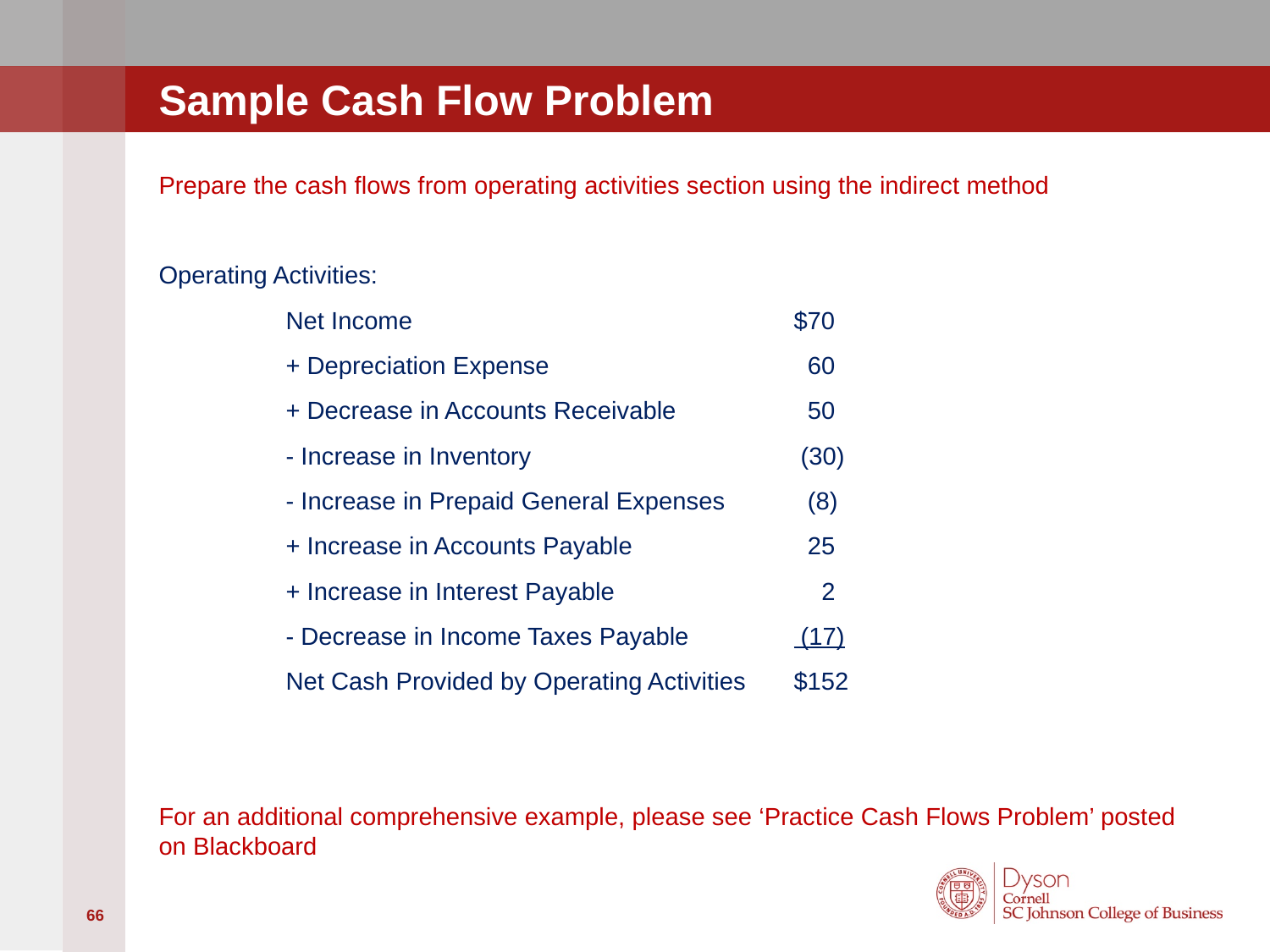

# Sample Cash Flow Problem
Prepare the cash flows from operating activities section using the indirect method

Operating Activities:
	Net Income				$70
	+ Depreciation Expense		  60
	+ Decrease in Accounts Receivable	  50
	- Increase in Inventory			 (30)
	- Increase in Prepaid General Expenses	  (8)
	+ Increase in Accounts Payable		  25
	+ Increase in Interest Payable		    2
	- Decrease in Income Taxes Payable	 (17)
	Net Cash Provided by Operating Activities	$152

For an additional comprehensive example, please see ‘Practice Cash Flows Problem’ posted on Blackboard
66